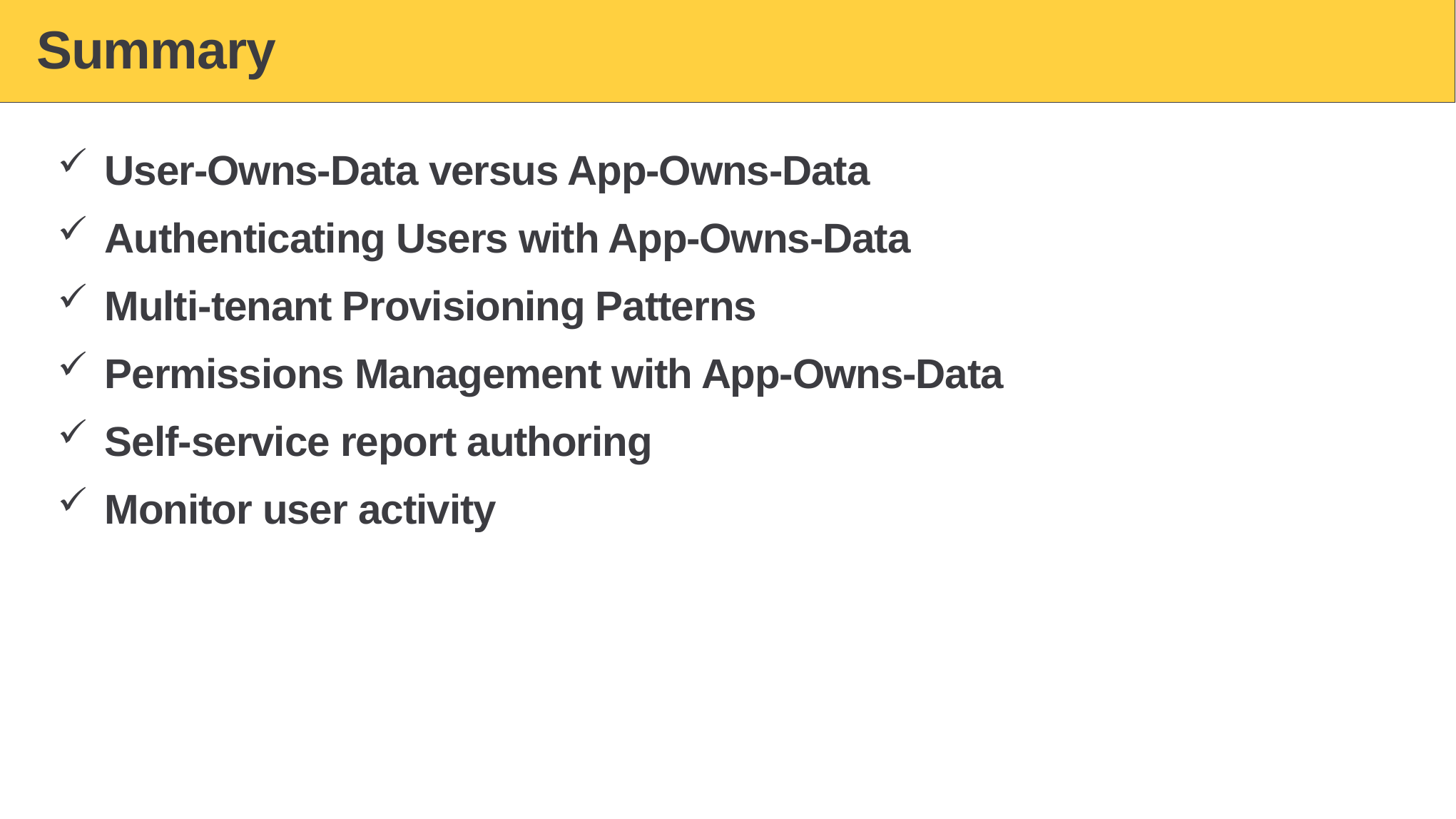

# Summary
User-Owns-Data versus App-Owns-Data
Authenticating Users with App-Owns-Data
Multi-tenant Provisioning Patterns
Permissions Management with App-Owns-Data
Self-service report authoring
Monitor user activity